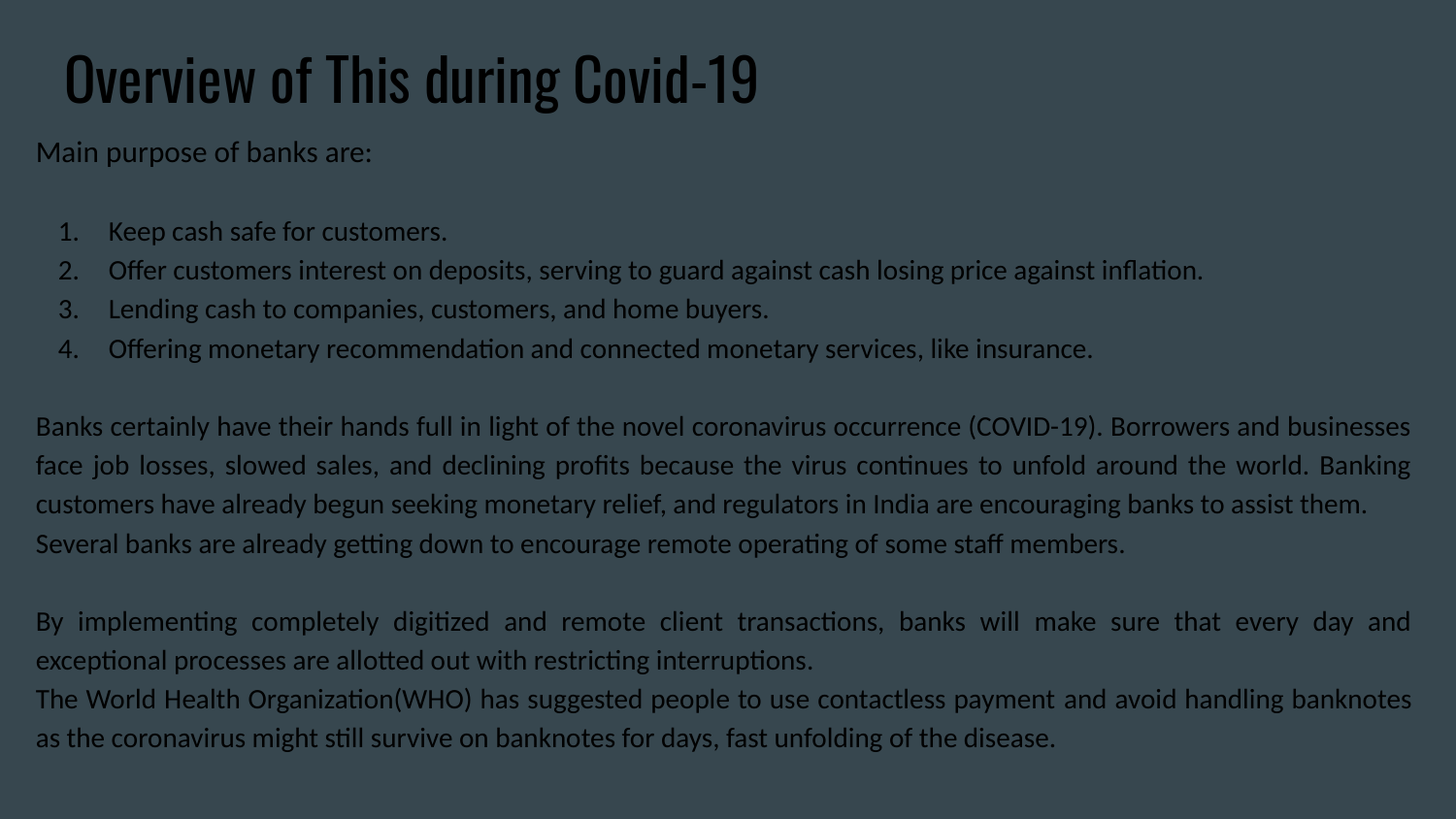

# Overview of This during Covid-19
Main purpose of banks are:

Keep cash safe for customers.
Offer customers interest on deposits, serving to guard against cash losing price against inflation.
Lending cash to companies, customers, and home buyers.
Offering monetary recommendation and connected monetary services, like insurance.

Banks certainly have their hands full in light of the novel coronavirus occurrence (COVID-19). Borrowers and businesses face job losses, slowed sales, and declining profits because the virus continues to unfold around the world. Banking customers have already begun seeking monetary relief, and regulators in India are encouraging banks to assist them.
Several banks are already getting down to encourage remote operating of some staff members.

By implementing completely digitized and remote client transactions, banks will make sure that every day and exceptional processes are allotted out with restricting interruptions.
The World Health Organization(WHO) has suggested people to use contactless payment and avoid handling banknotes as the coronavirus might still survive on banknotes for days, fast unfolding of the disease.